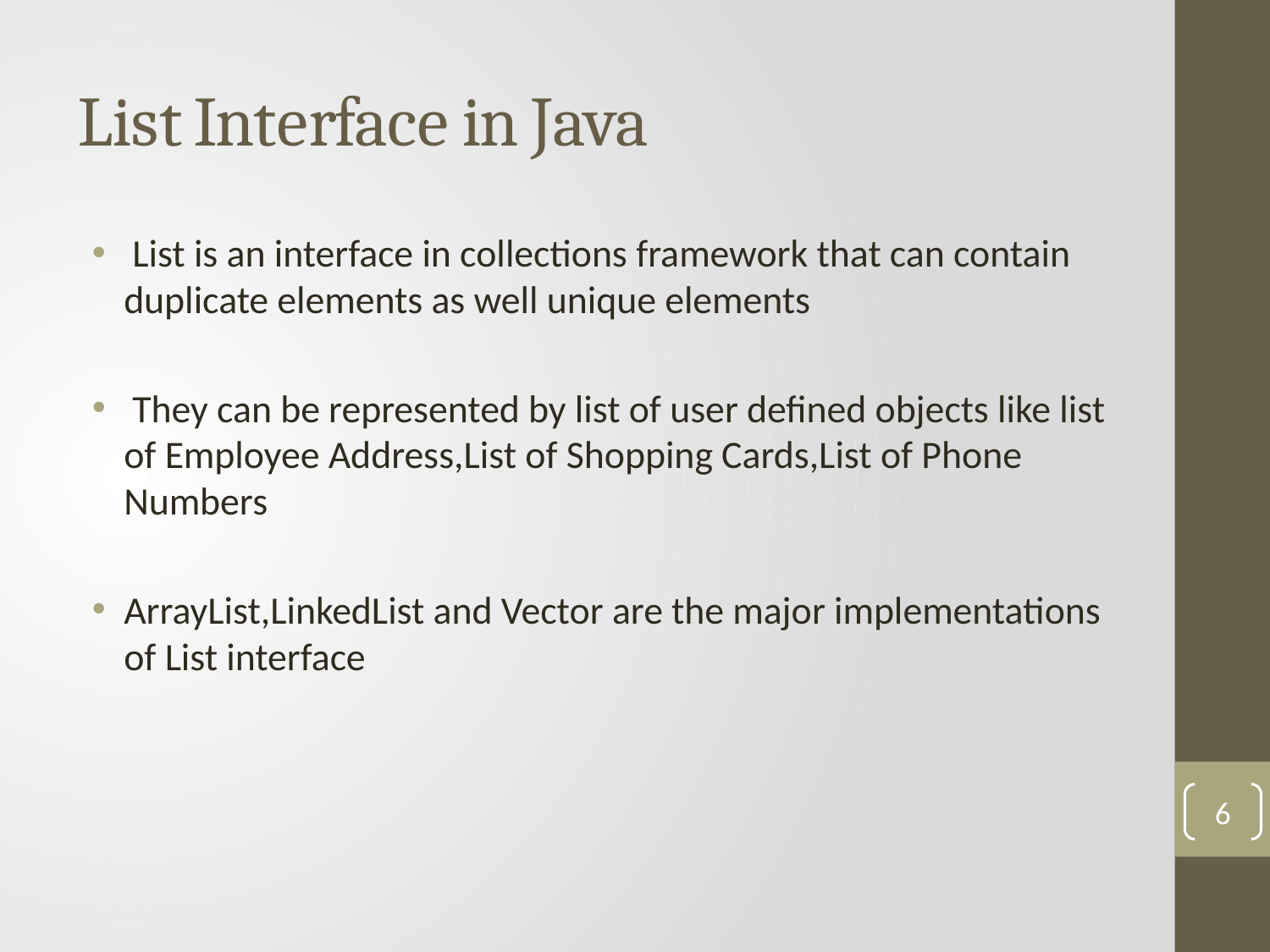

# List Interface in Java
 List is an interface in collections framework that can contain duplicate elements as well unique elements

 They can be represented by list of user defined objects like list of Employee Address,List of Shopping Cards,List of Phone Numbers

ArrayList,LinkedList and Vector are the major implementations of List interface

6